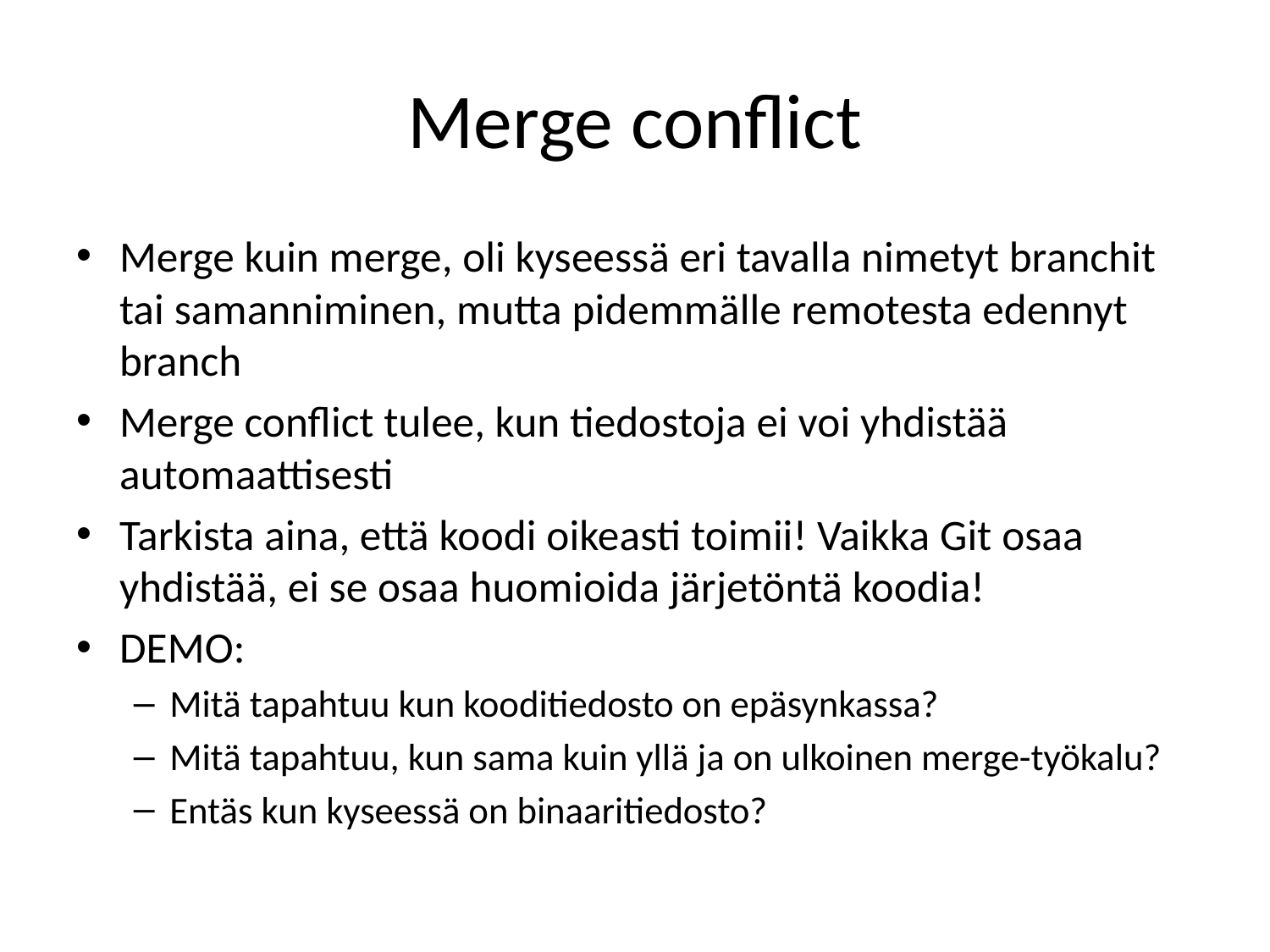

# Merge conflict
Merge kuin merge, oli kyseessä eri tavalla nimetyt branchit tai samanniminen, mutta pidemmälle remotesta edennyt branch
Merge conflict tulee, kun tiedostoja ei voi yhdistää automaattisesti
Tarkista aina, että koodi oikeasti toimii! Vaikka Git osaa yhdistää, ei se osaa huomioida järjetöntä koodia!
DEMO:
Mitä tapahtuu kun kooditiedosto on epäsynkassa?
Mitä tapahtuu, kun sama kuin yllä ja on ulkoinen merge-työkalu?
Entäs kun kyseessä on binaaritiedosto?